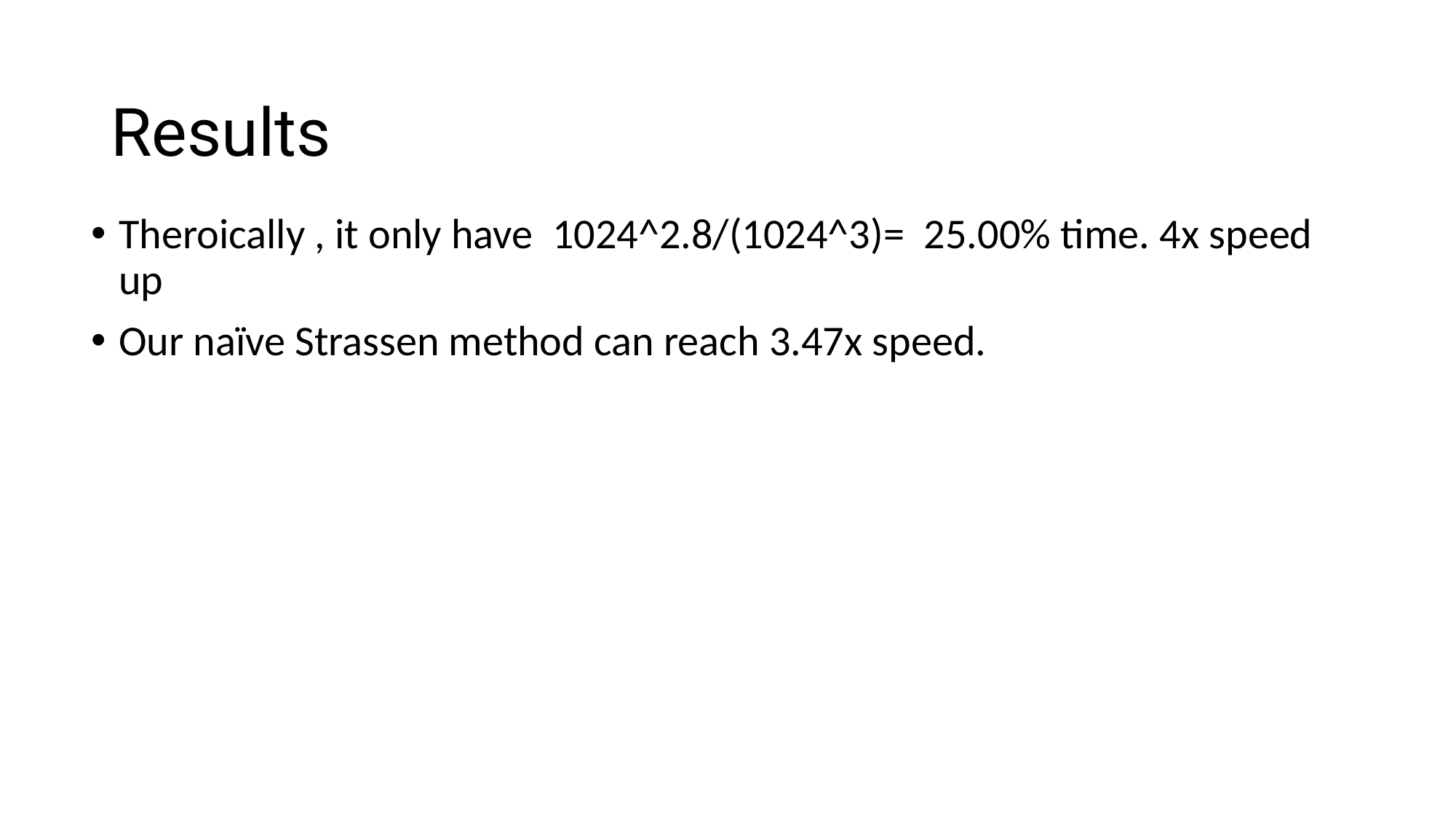

Results
Theroically , it only have  1024^2.8/(1024^3)=  25.00% time. 4x speed up
Our naïve Strassen method can reach 3.47x speed.